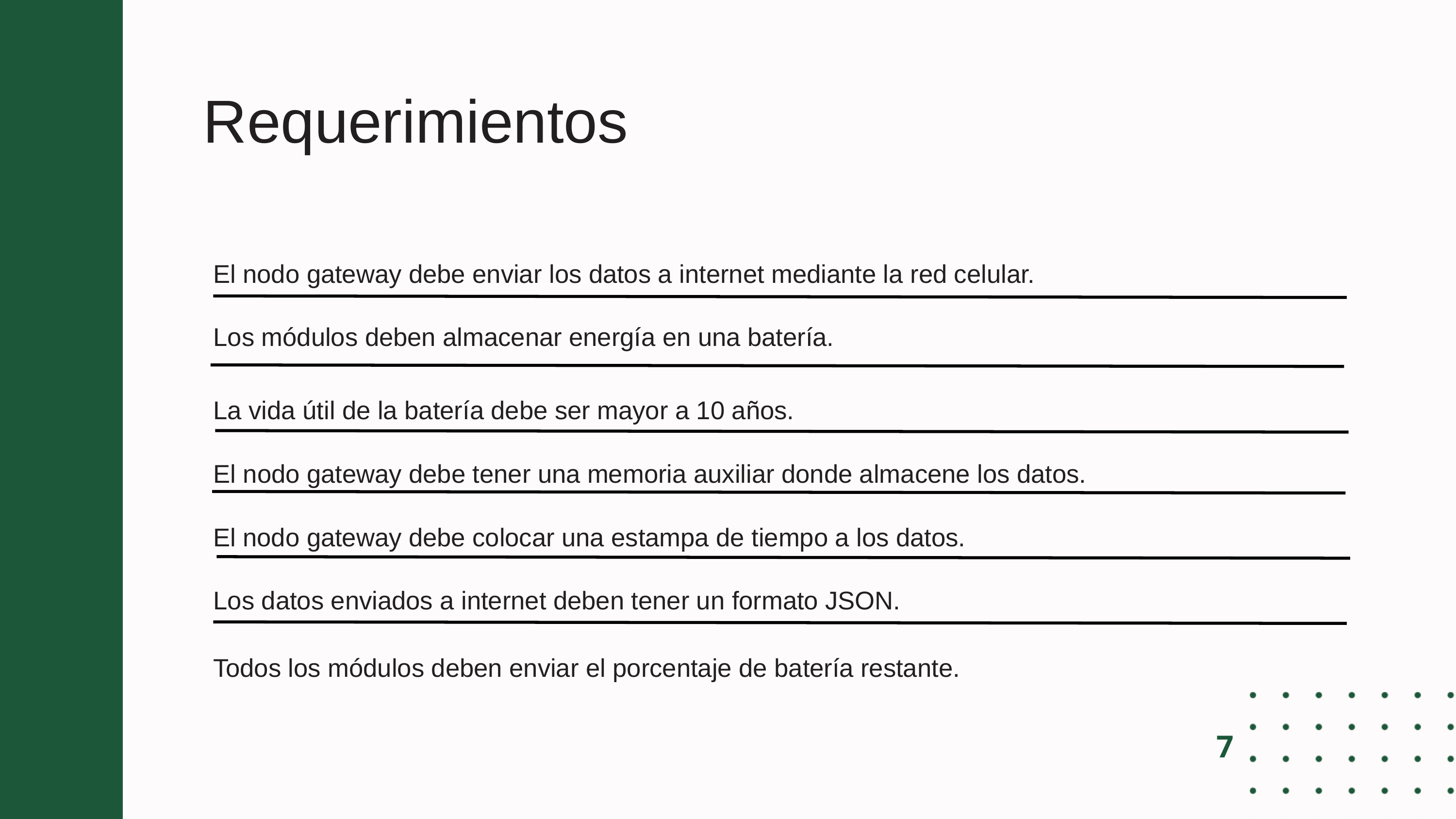

Requerimientos
El nodo gateway debe enviar los datos a internet mediante la red celular.
Los módulos deben almacenar energía en una batería.
La vida útil de la batería debe ser mayor a 10 años.
El nodo gateway debe tener una memoria auxiliar donde almacene los datos.
El nodo gateway debe colocar una estampa de tiempo a los datos.
Los datos enviados a internet deben tener un formato JSON.
Todos los módulos deben enviar el porcentaje de batería restante.

7